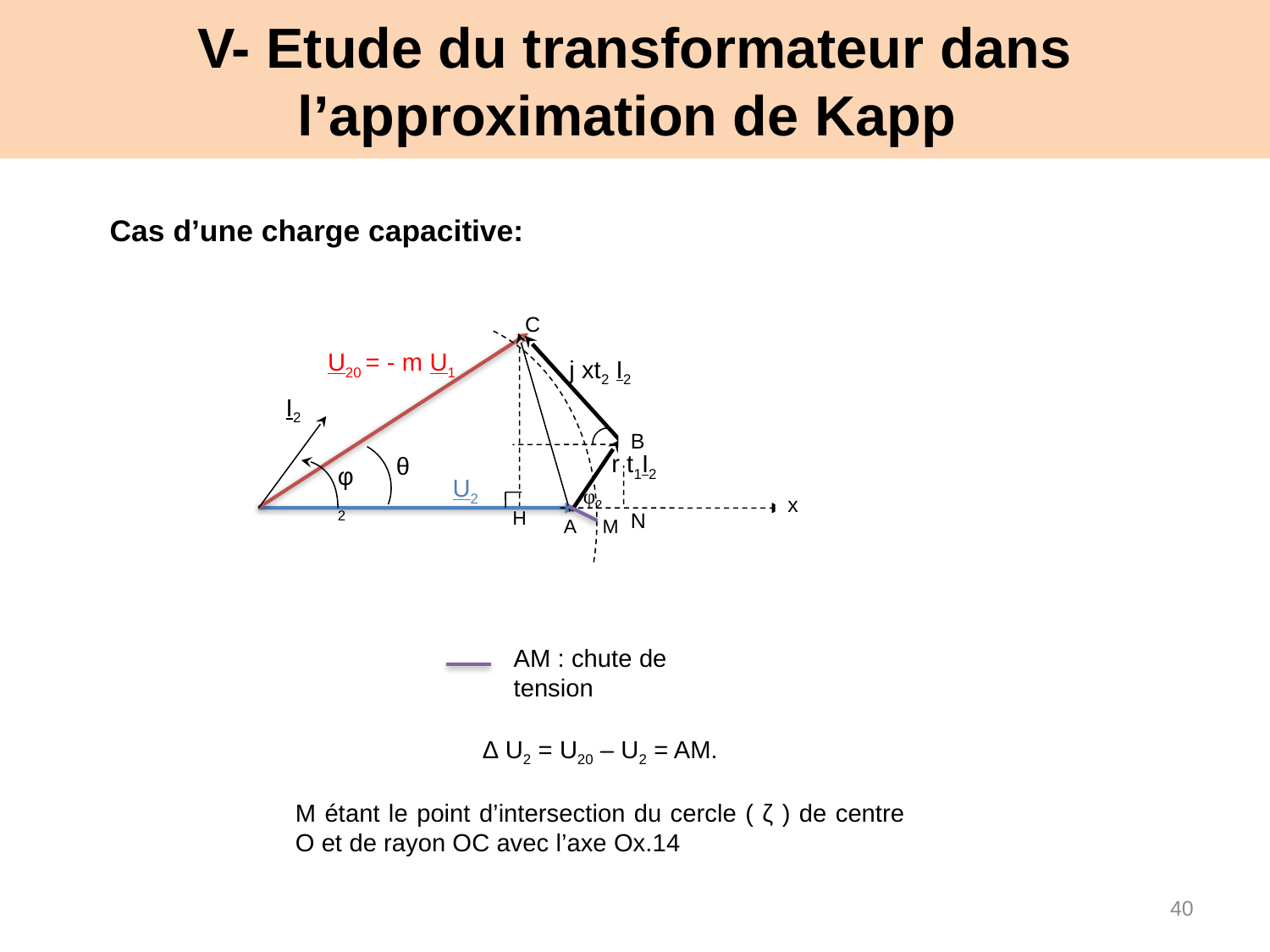

# V- Etude du transformateur dans l’approximation de Kapp
Cas d’une charge capacitive:
C

U20 = - m U1
j xt2 I2

I2

B

r t1I2
θ

φ2

U2
φ2
x

H
N

A

M
AM : chute de tension
∆ U2 = U20 – U2 = AM.

M étant le point d’intersection du cercle ( ζ ) de centre O et de rayon OC avec l’axe Ox.14

40